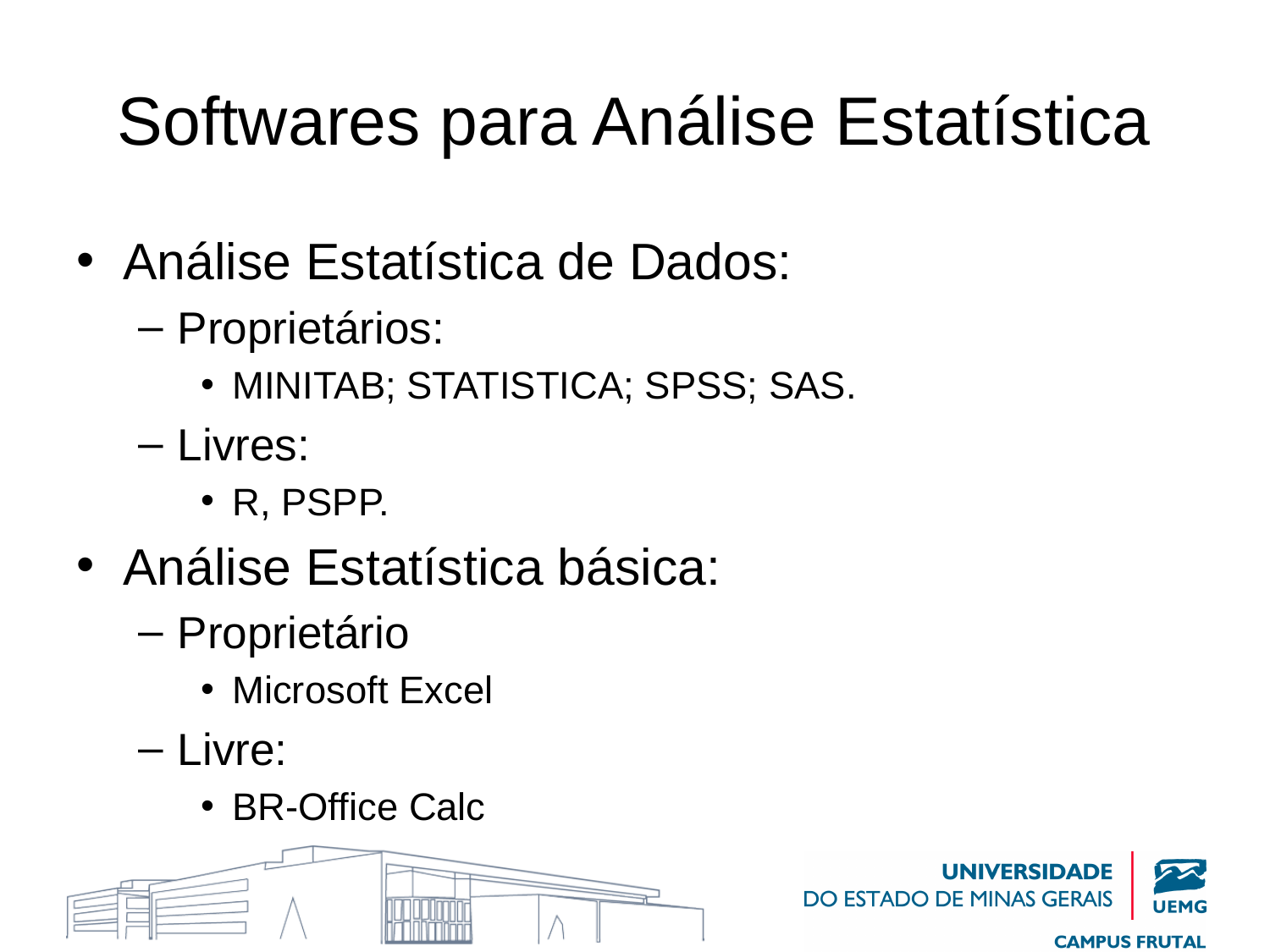

# Softwares para Análise Estatística
Análise Estatística de Dados:
Proprietários:
MINITAB; STATISTICA; SPSS; SAS.
Livres:
R, PSPP.
Análise Estatística básica:
Proprietário
Microsoft Excel
Livre:
BR-Office Calc